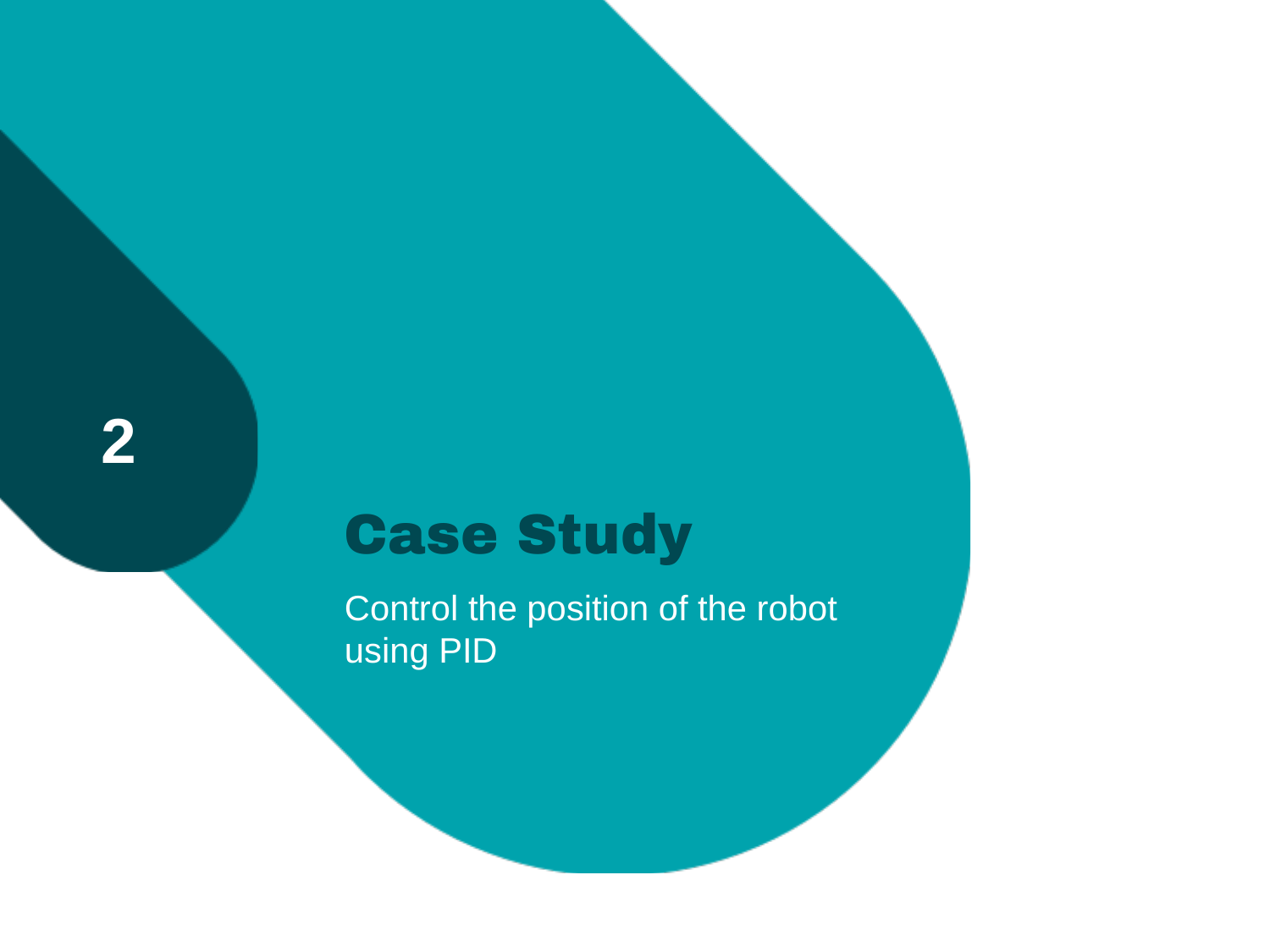

# Case Study
2
Control the position of the robot using PID